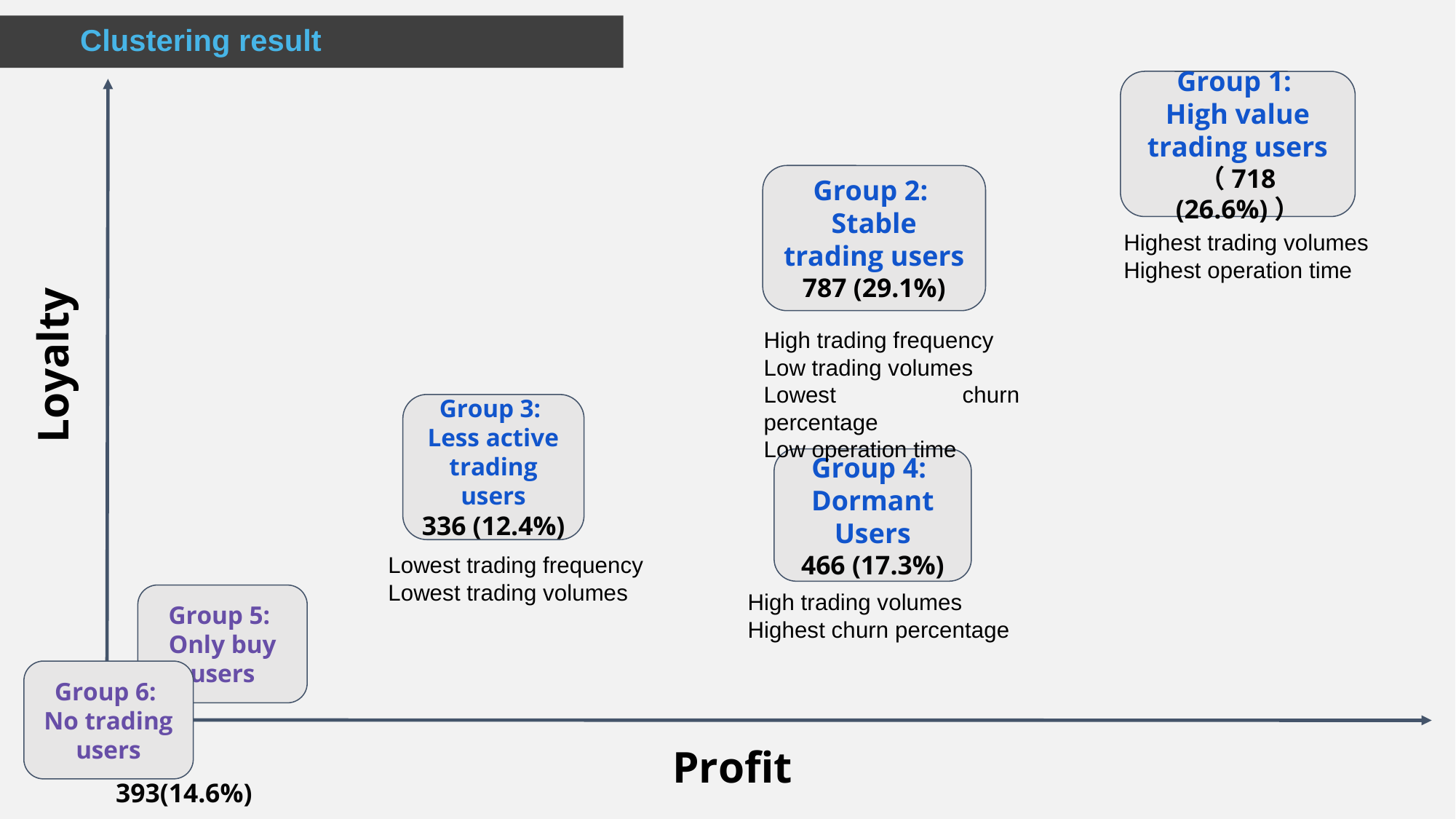

Clustering result

Group 1:
High value trading users
（718 (26.6%)）
Group 2:
Stable trading users
787 (29.1%)
Highest trading volumes
Highest operation time
High trading frequency
Low trading volumes
Lowest churn percentage
Low operation time
Loyalty
Group 3:
Less active trading users
336 (12.4%)
Group 4:
Dormant Users
466 (17.3%)
Lowest trading frequency
Lowest trading volumes
High trading volumes
Highest churn percentage
Group 5:
Only buy users
Group 6:
No trading users
Profit
393(14.6%)